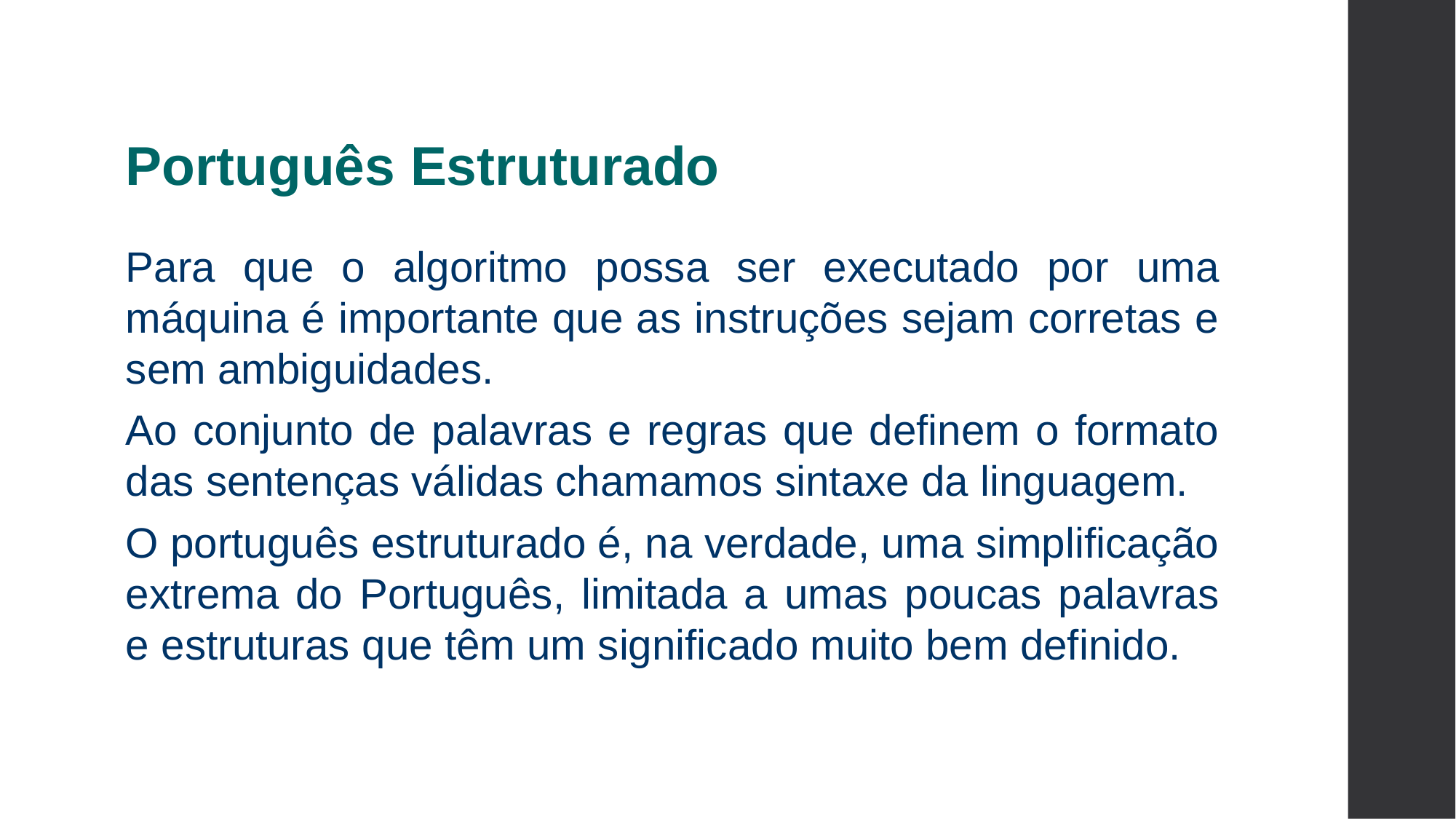

Português Estruturado
Para que o algoritmo possa ser executado por uma máquina é importante que as instruções sejam corretas e sem ambiguidades.
Ao conjunto de palavras e regras que definem o formato das sentenças válidas chamamos sintaxe da linguagem.
O português estruturado é, na verdade, uma simplificação extrema do Português, limitada a umas poucas palavras e estruturas que têm um significado muito bem definido.